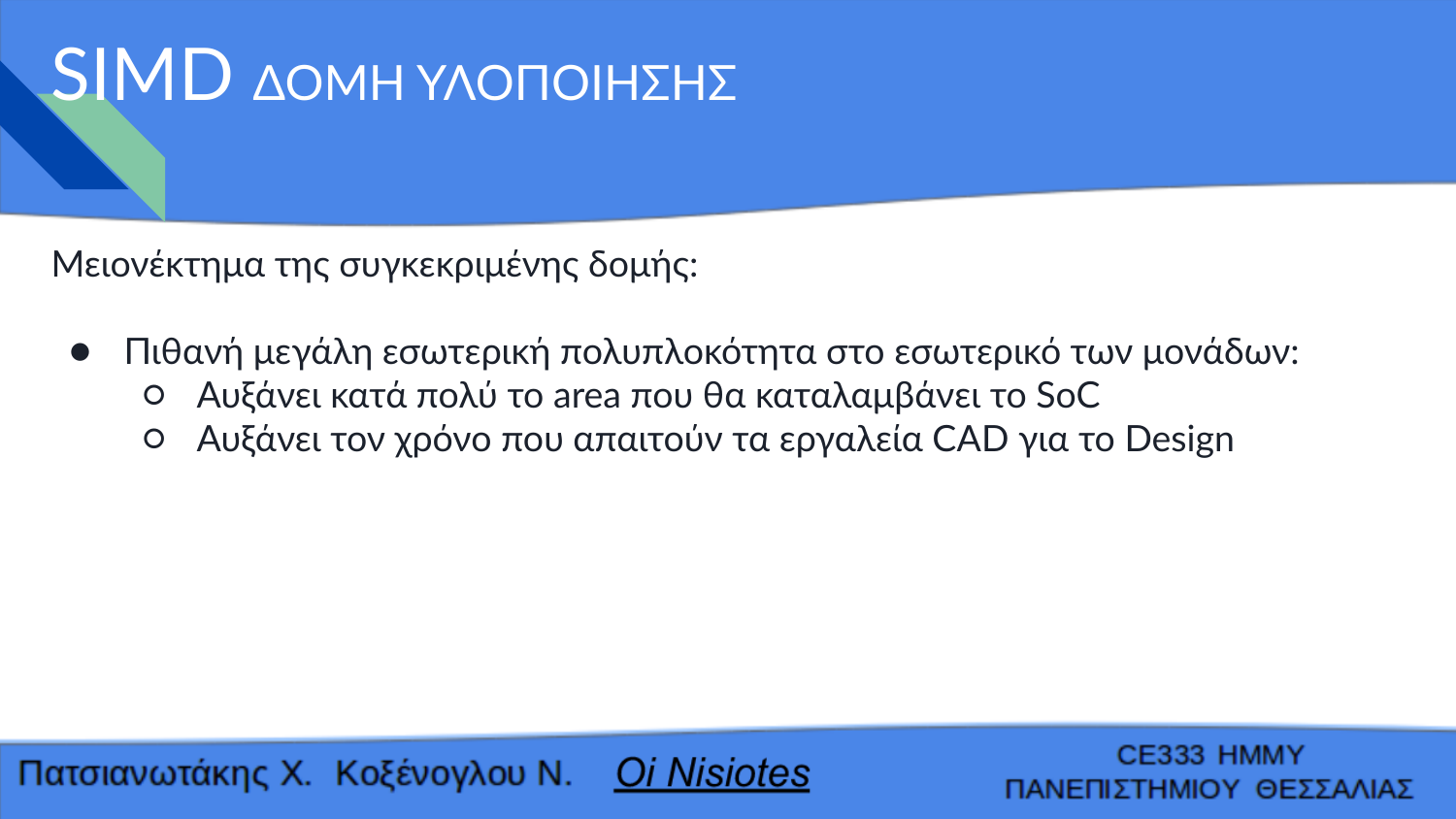

# SIMD ΔΟΜΗ ΥΛΟΠΟΙΗΣΗΣ

Μειονέκτημα της συγκεκριμένης δομής:

Πιθανή μεγάλη εσωτερική πολυπλοκότητα στο εσωτερικό των μονάδων:
Αυξάνει κατά πολύ το area που θα καταλαμβάνει το SoC
Αυξάνει τον χρόνο που απαιτούν τα εργαλεία CAD για το Design